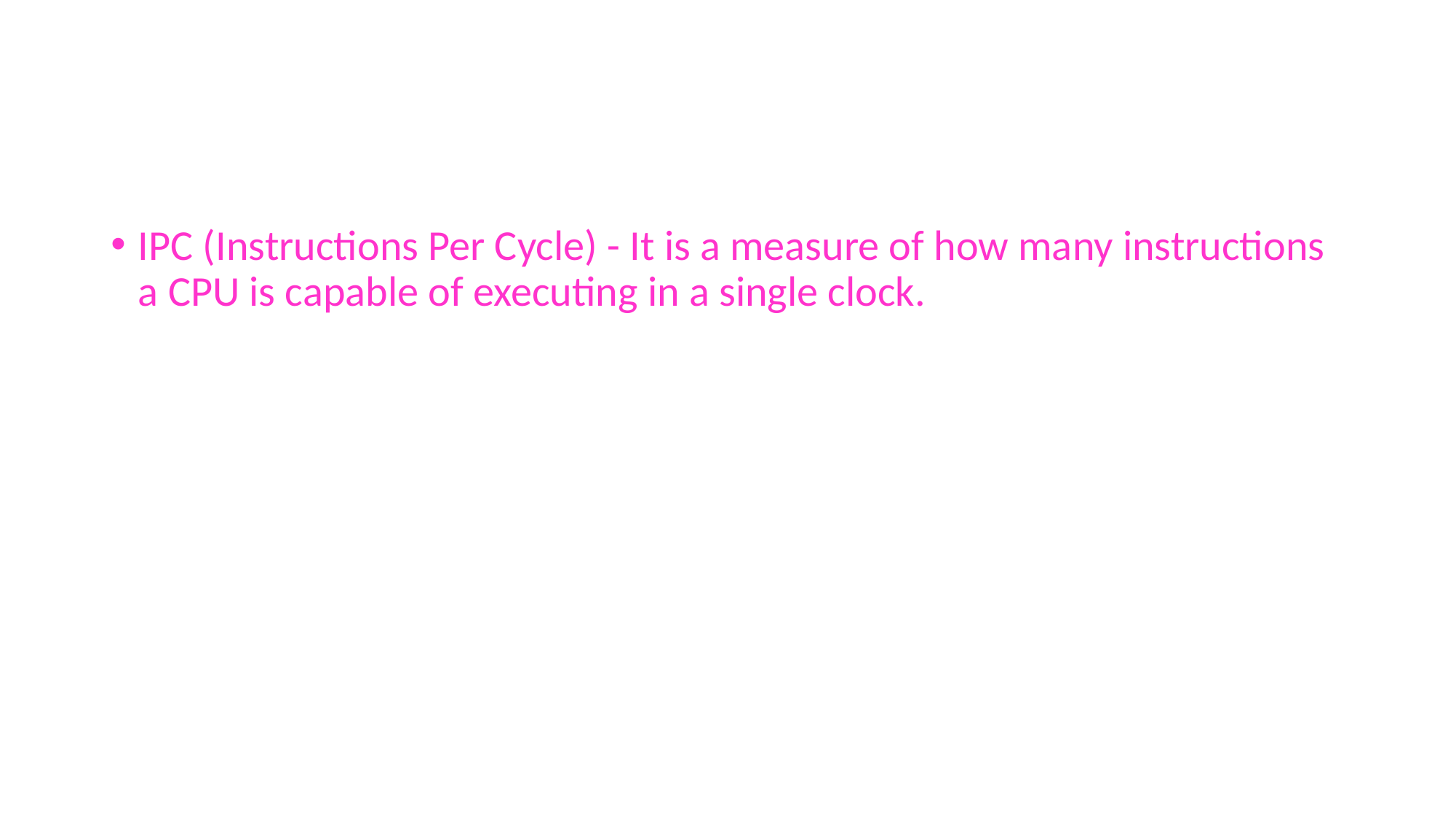

#
IPC (Instructions Per Cycle) - It is a measure of how many instructions a CPU is capable of executing in a single clock.